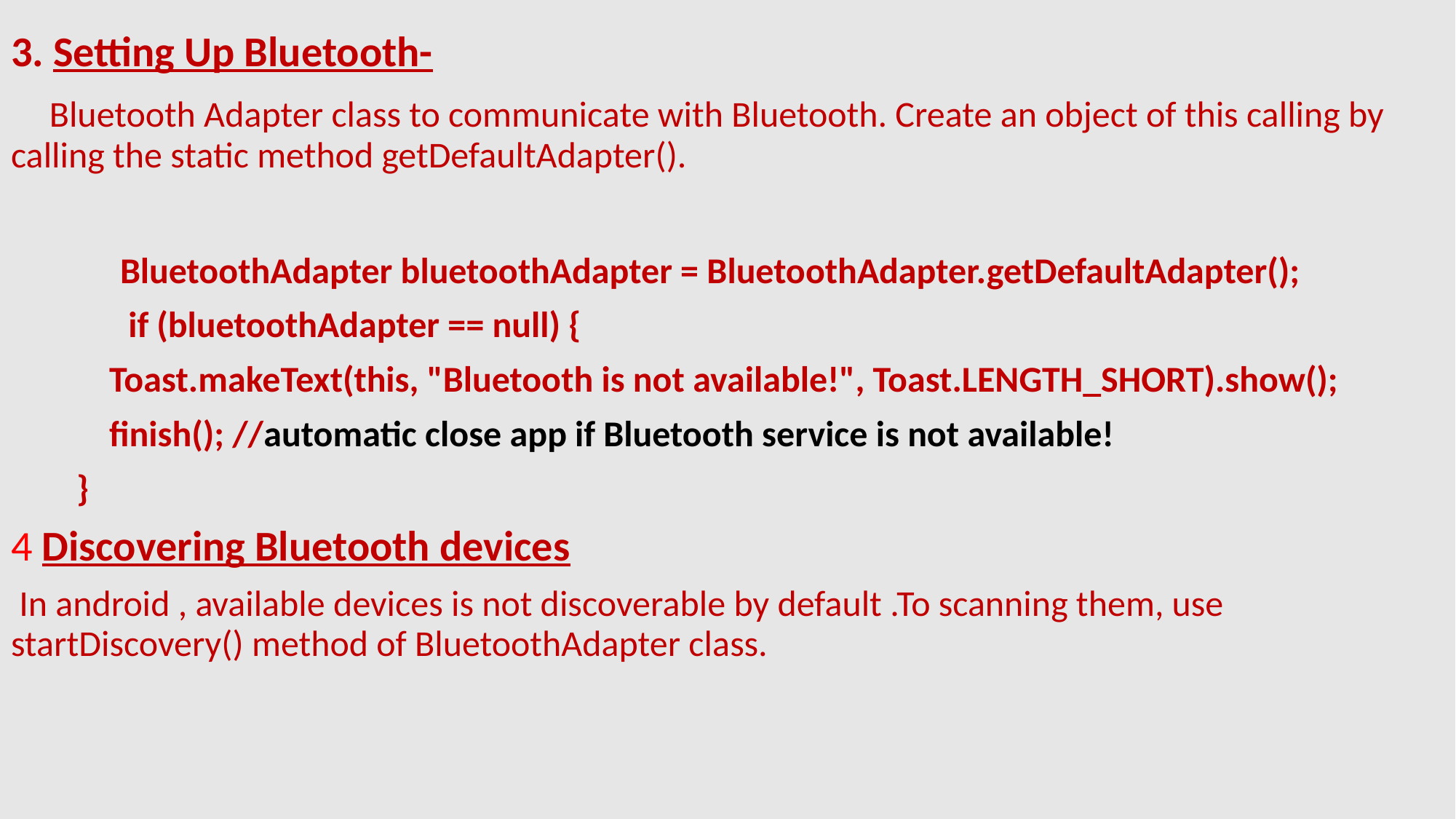

3. Setting Up Bluetooth-
    Bluetooth Adapter class to communicate with Bluetooth. Create an object of this calling by calling the static method getDefaultAdapter().

	BluetoothAdapter bluetoothAdapter = BluetoothAdapter.getDefaultAdapter();
       	 if (bluetoothAdapter == null) {
            Toast.makeText(this, "Bluetooth is not available!", Toast.LENGTH_SHORT).show();
            finish(); //automatic close app if Bluetooth service is not available!
        }
4 Discovering Bluetooth devices
 In android , available devices is not discoverable by default .To scanning them, use startDiscovery() method of BluetoothAdapter class.